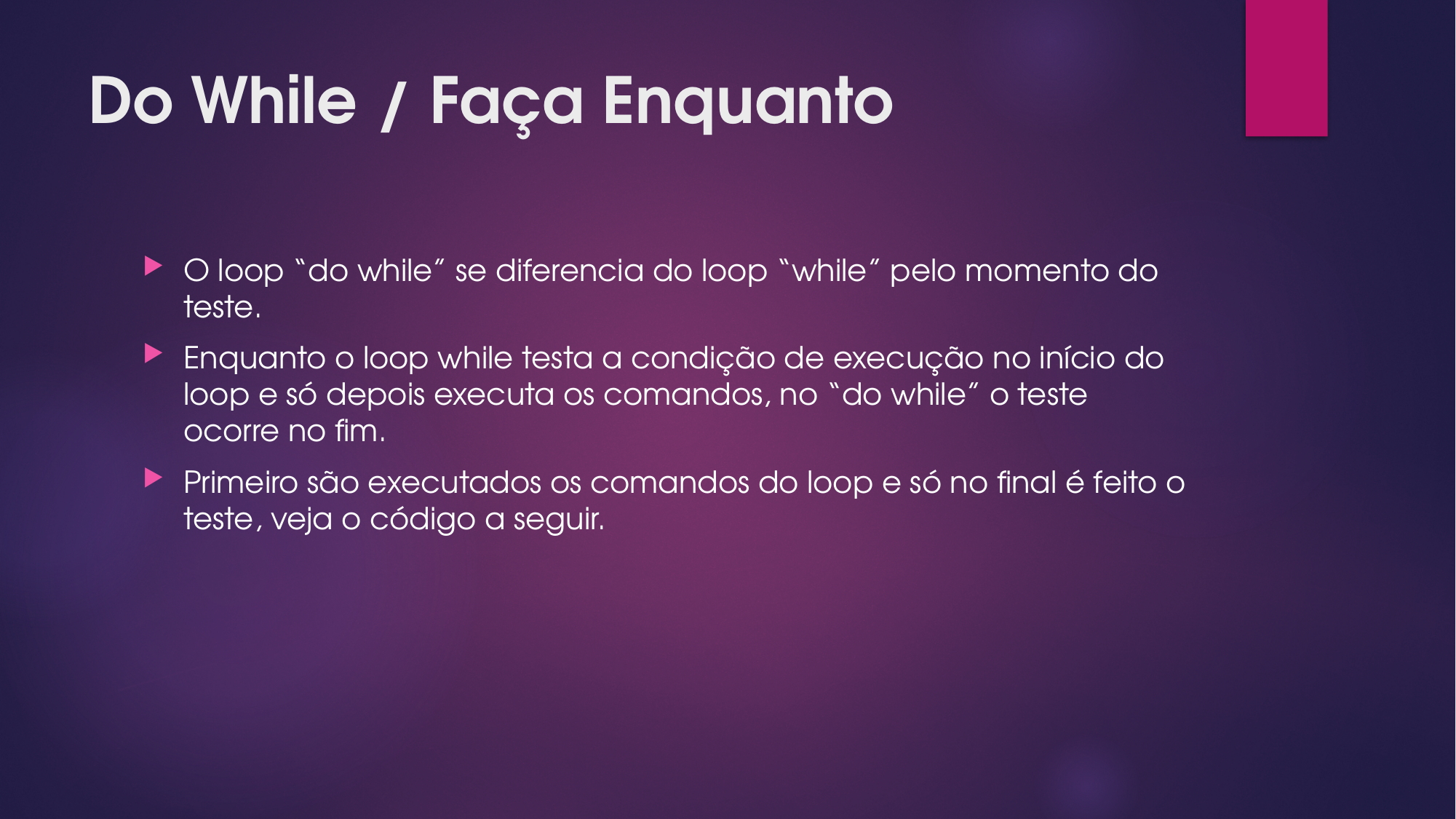

# Do While / Faça Enquanto
O loop “do while” se diferencia do loop “while” pelo momento do teste.
Enquanto o loop while testa a condição de execução no início do loop e só depois executa os comandos, no “do while” o teste ocorre no fim.
Primeiro são executados os comandos do loop e só no final é feito o teste, veja o código a seguir.